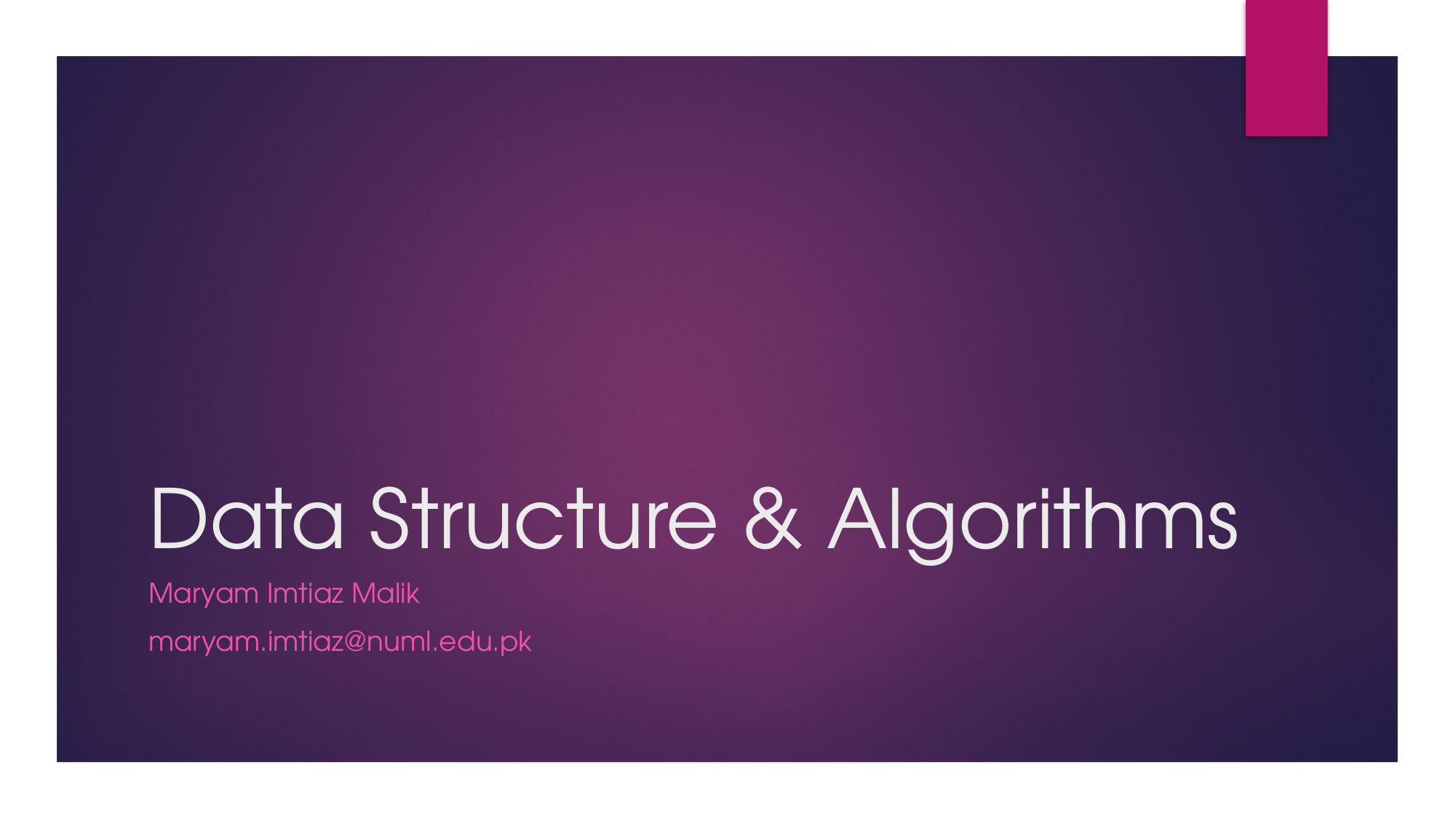

# Data Structure & Algorithms
Maryam Imtiaz Malik
maryam.imtiaz@numl.edu.pk